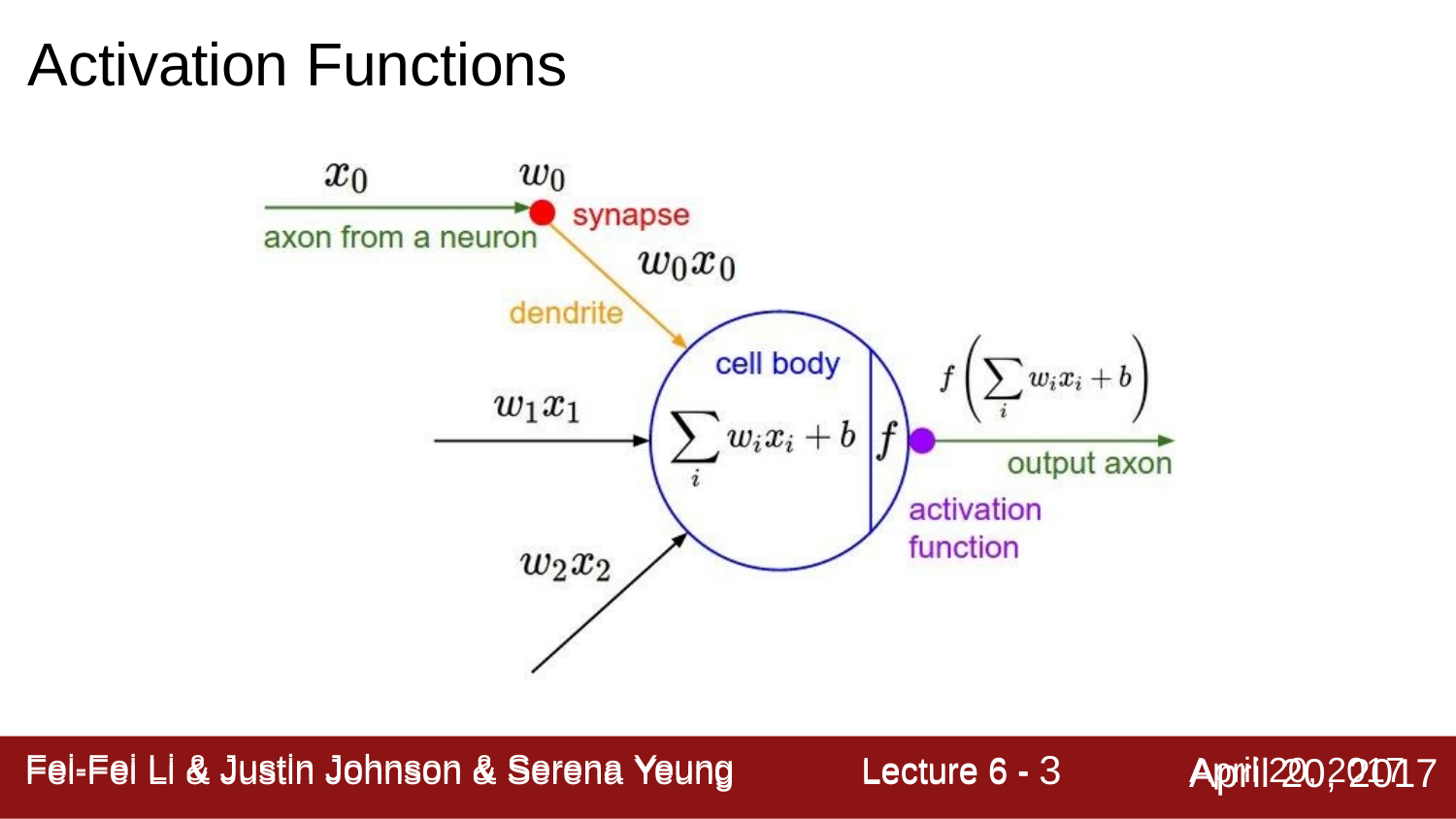

# Activation Functions

Lecture 6 - 3
April 20, 2017
Fei-Fei Li & Justin Johnson & Serena Yeung
Fei-Fei Li & Justin Johnson & Serena Yeung	Lecture 6 -	April 20, 2017